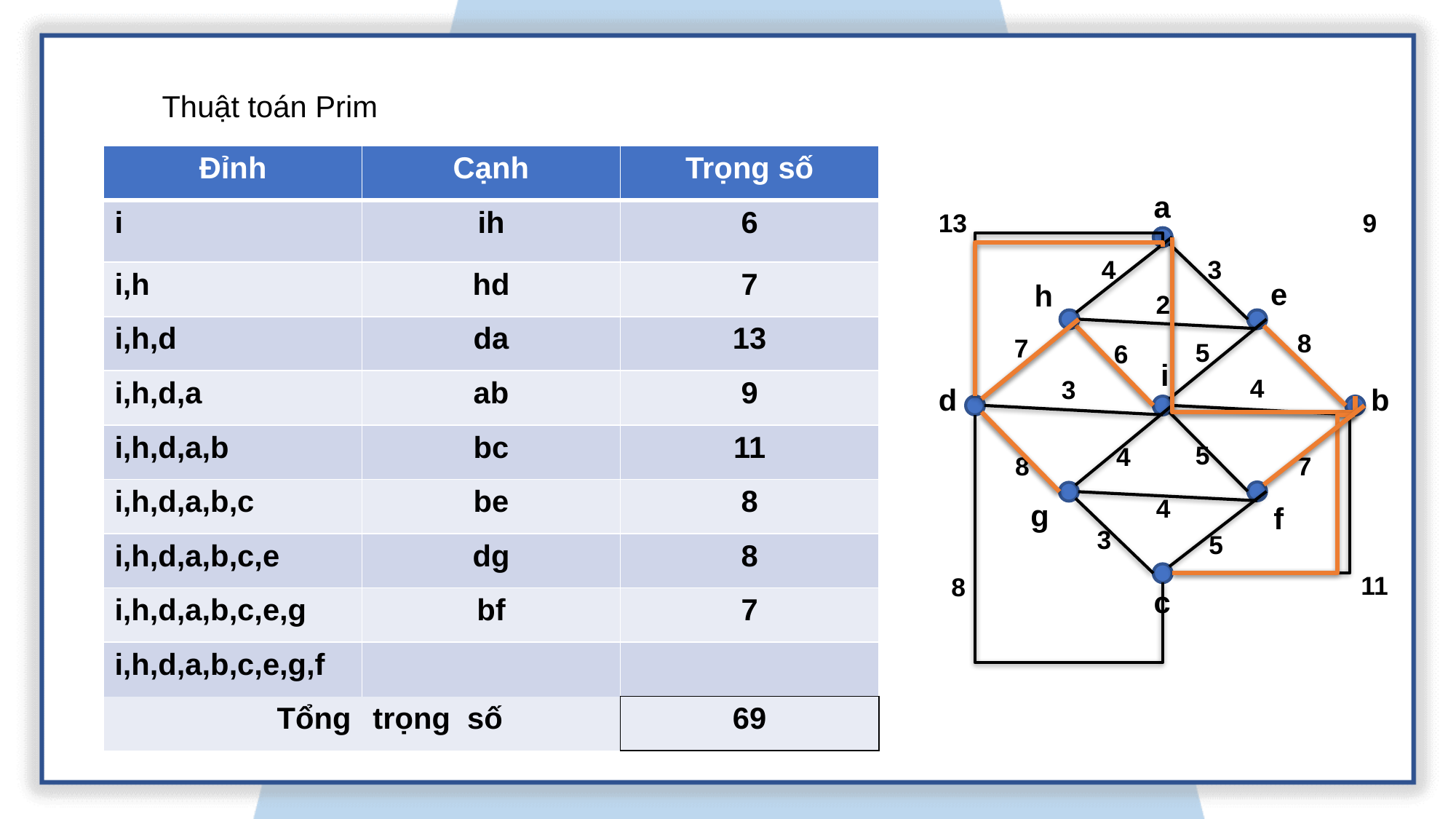

Thuật toán Prim
| Đỉnh | Cạnh | Trọng số |
| --- | --- | --- |
| i | ih | 6 |
| i,h | hd | 7 |
| i,h,d | da | 13 |
| i,h,d,a | ab | 9 |
| i,h,d,a,b | bc | 11 |
| i,h,d,a,b,c | be | 8 |
| i,h,d,a,b,c,e | dg | 8 |
| i,h,d,a,b,c,e,g | bf | 7 |
| i,h,d,a,b,c,e,g,f |  |  |
| Tổng | trọng số | 69 |
a
9
13

4
3
e
h
2

8
7
5
6
i
4
3
d
b

5
4
8
7

4
g
f
3
5

11
8
c